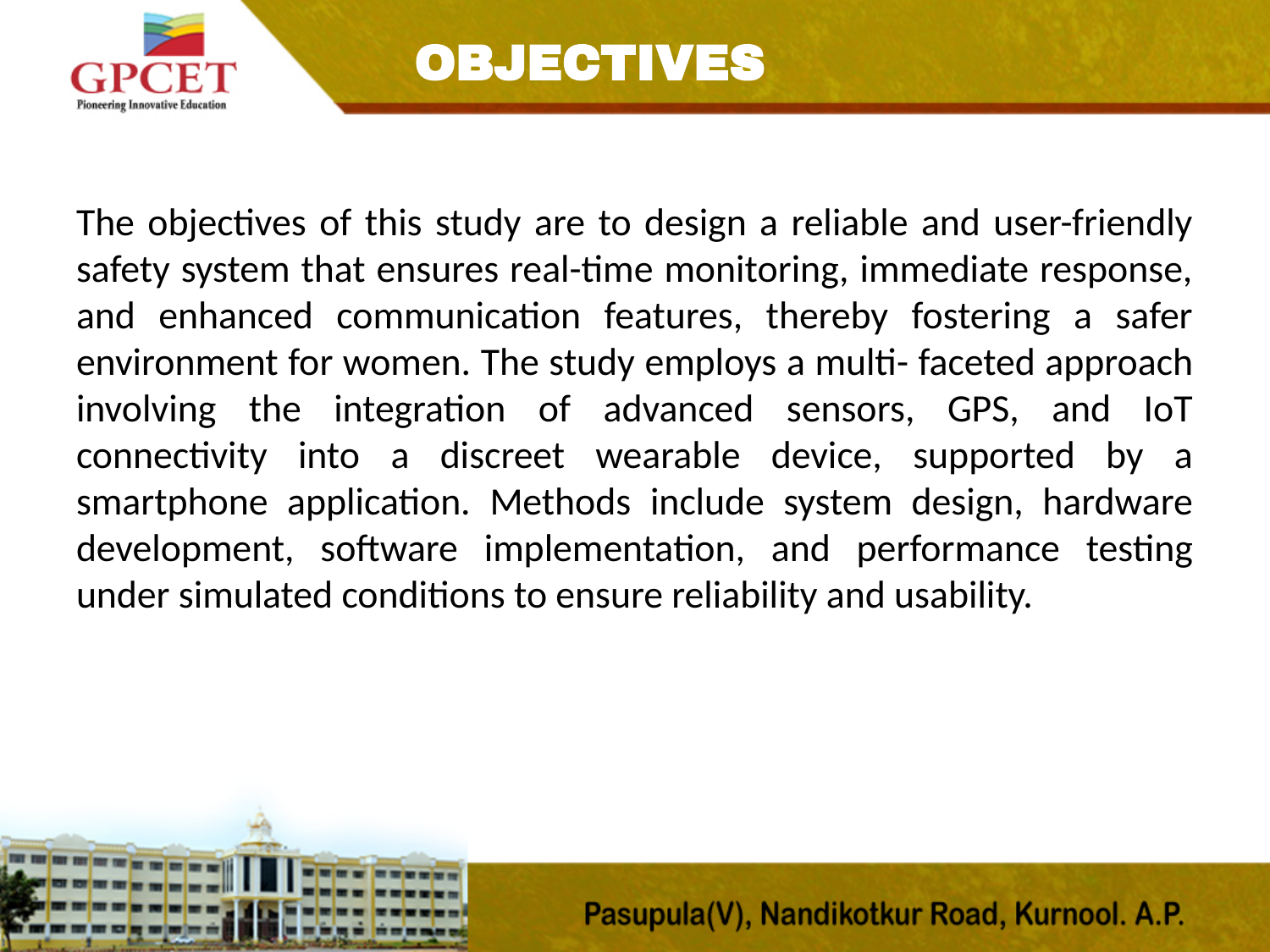

objectives
The objectives of this study are to design a reliable and user-friendly safety system that ensures real-time monitoring, immediate response, and enhanced communication features, thereby fostering a safer environment for women. The study employs a multi- faceted approach involving the integration of advanced sensors, GPS, and IoT connectivity into a discreet wearable device, supported by a smartphone application. Methods include system design, hardware development, software implementation, and performance testing under simulated conditions to ensure reliability and usability.